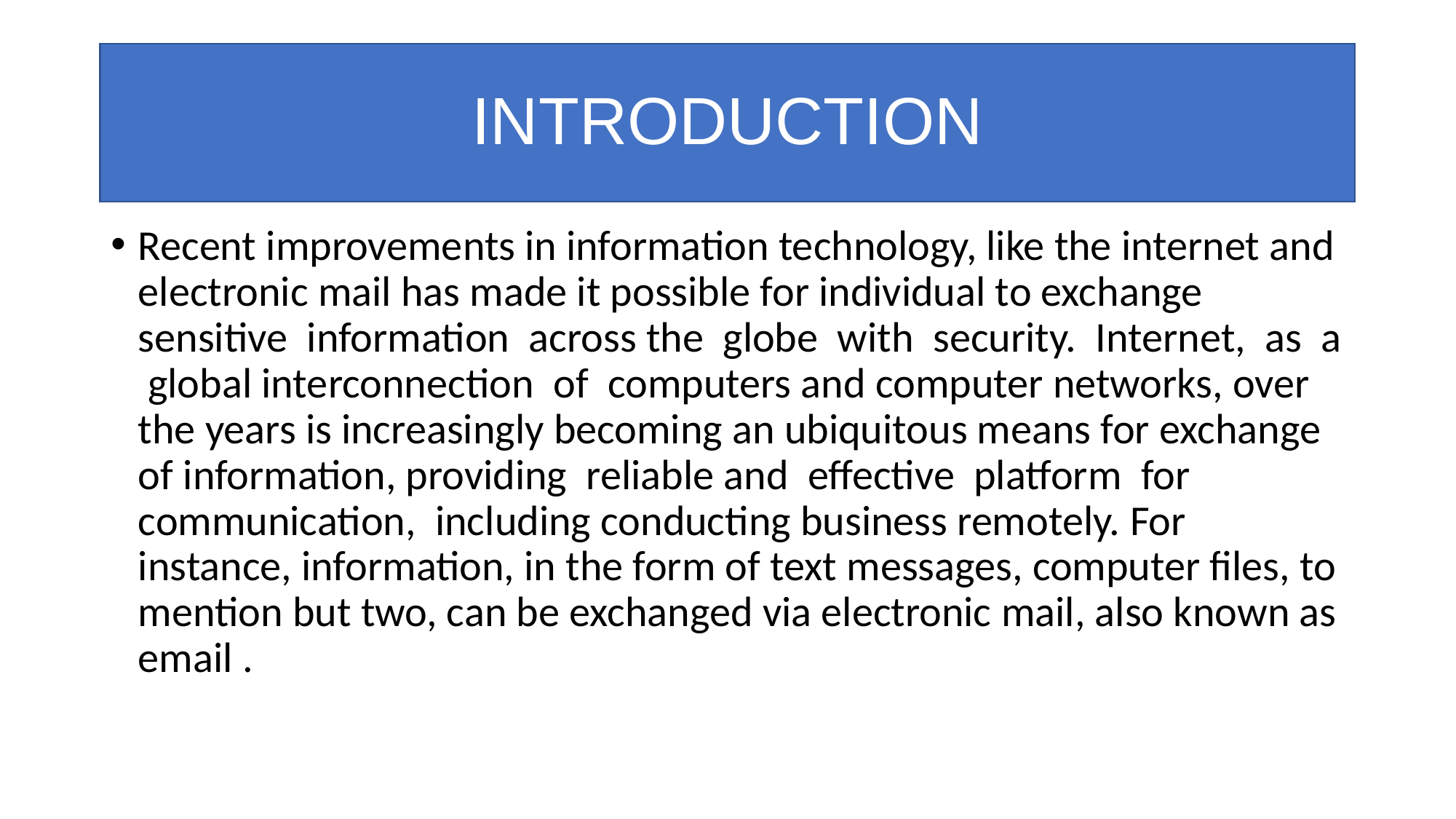

# INTRODUCTION
Recent improvements in information technology, like the internet and electronic mail has made it possible for individual to exchange  sensitive  information  across the  globe  with  security.  Internet,  as  a  global interconnection  of  computers and computer networks, over the years is increasingly becoming an ubiquitous means for exchange of information, providing  reliable and  effective  platform  for communication,  including conducting business remotely. For instance, information, in the form of text messages, computer files, to mention but two, can be exchanged via electronic mail, also known as email .